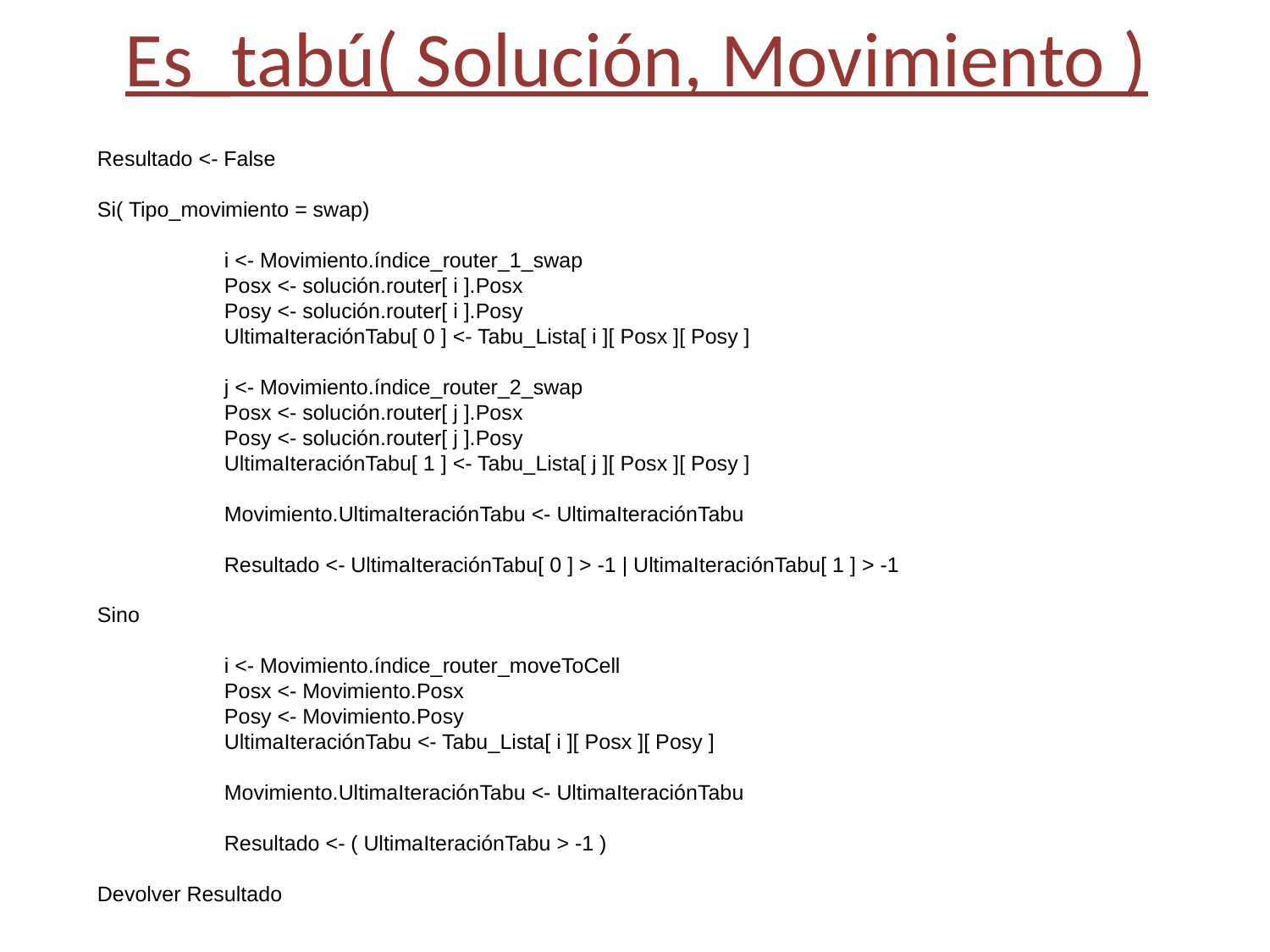

# Es_tabú( Solución, Movimiento )
Resultado <- False

Si( Tipo_movimiento = swap)

	i <- Movimiento.índice_router_1_swap
	Posx <- solución.router[ i ].Posx
	Posy <- solución.router[ i ].Posy
	UltimaIteraciónTabu[ 0 ] <- Tabu_Lista[ i ][ Posx ][ Posy ]

	j <- Movimiento.índice_router_2_swap
	Posx <- solución.router[ j ].Posx
	Posy <- solución.router[ j ].Posy
	UltimaIteraciónTabu[ 1 ] <- Tabu_Lista[ j ][ Posx ][ Posy ]

	Movimiento.UltimaIteraciónTabu <- UltimaIteraciónTabu

	Resultado <- UltimaIteraciónTabu[ 0 ] > -1 | UltimaIteraciónTabu[ 1 ] > -1

Sino

	i <- Movimiento.índice_router_moveToCell
	Posx <- Movimiento.Posx
	Posy <- Movimiento.Posy
	UltimaIteraciónTabu <- Tabu_Lista[ i ][ Posx ][ Posy ]

	Movimiento.UltimaIteraciónTabu <- UltimaIteraciónTabu

	Resultado <- ( UltimaIteraciónTabu > -1 )

Devolver Resultado